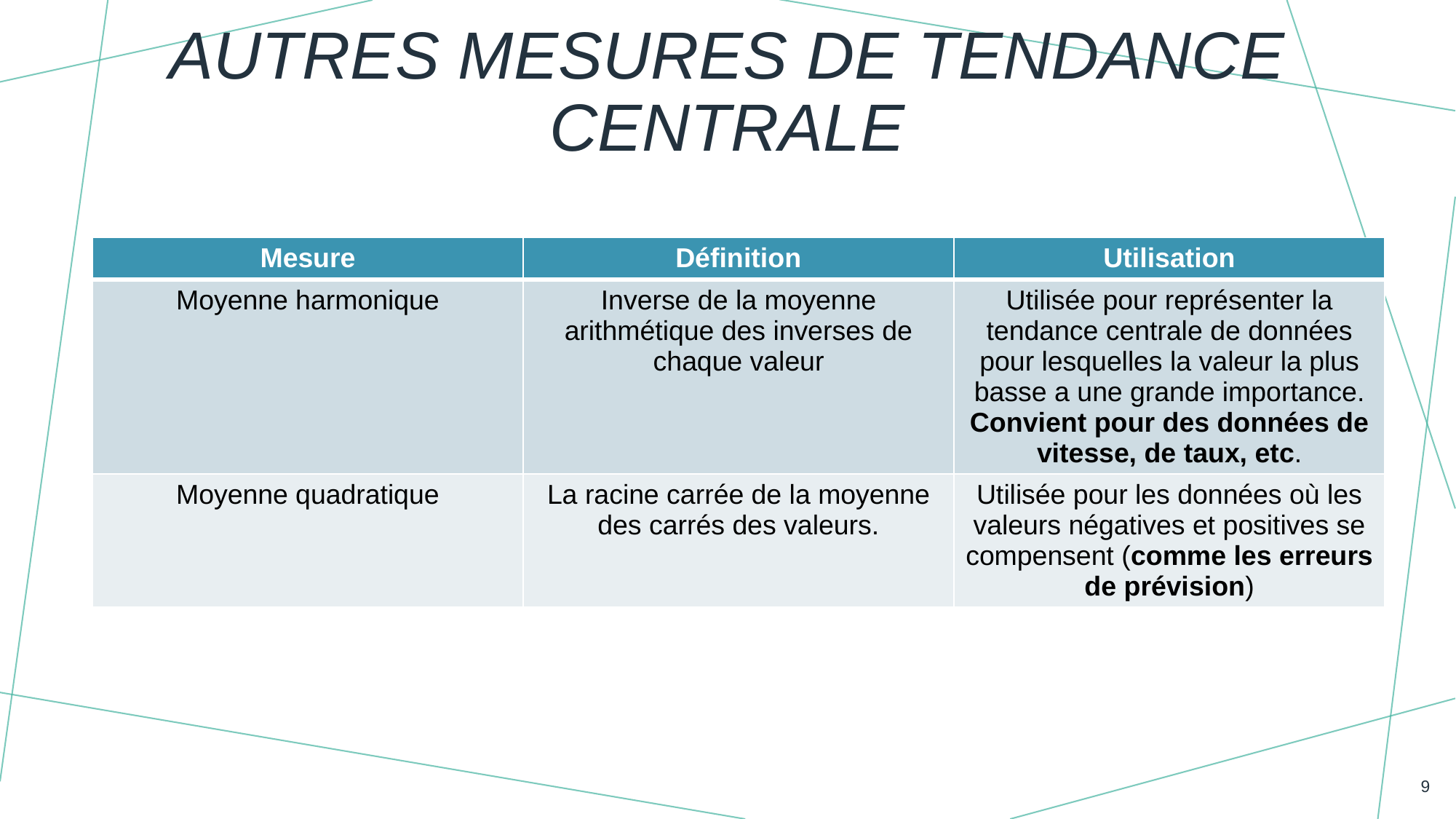

# Autres mesures de tendance centrale
| Mesure | Définition | Utilisation |
| --- | --- | --- |
| Moyenne harmonique | Inverse de la moyenne arithmétique des inverses de chaque valeur | Utilisée pour représenter la tendance centrale de données pour lesquelles la valeur la plus basse a une grande importance. Convient pour des données de vitesse, de taux, etc. |
| Moyenne quadratique | La racine carrée de la moyenne des carrés des valeurs. | Utilisée pour les données où les valeurs négatives et positives se compensent (comme les erreurs de prévision) |

9